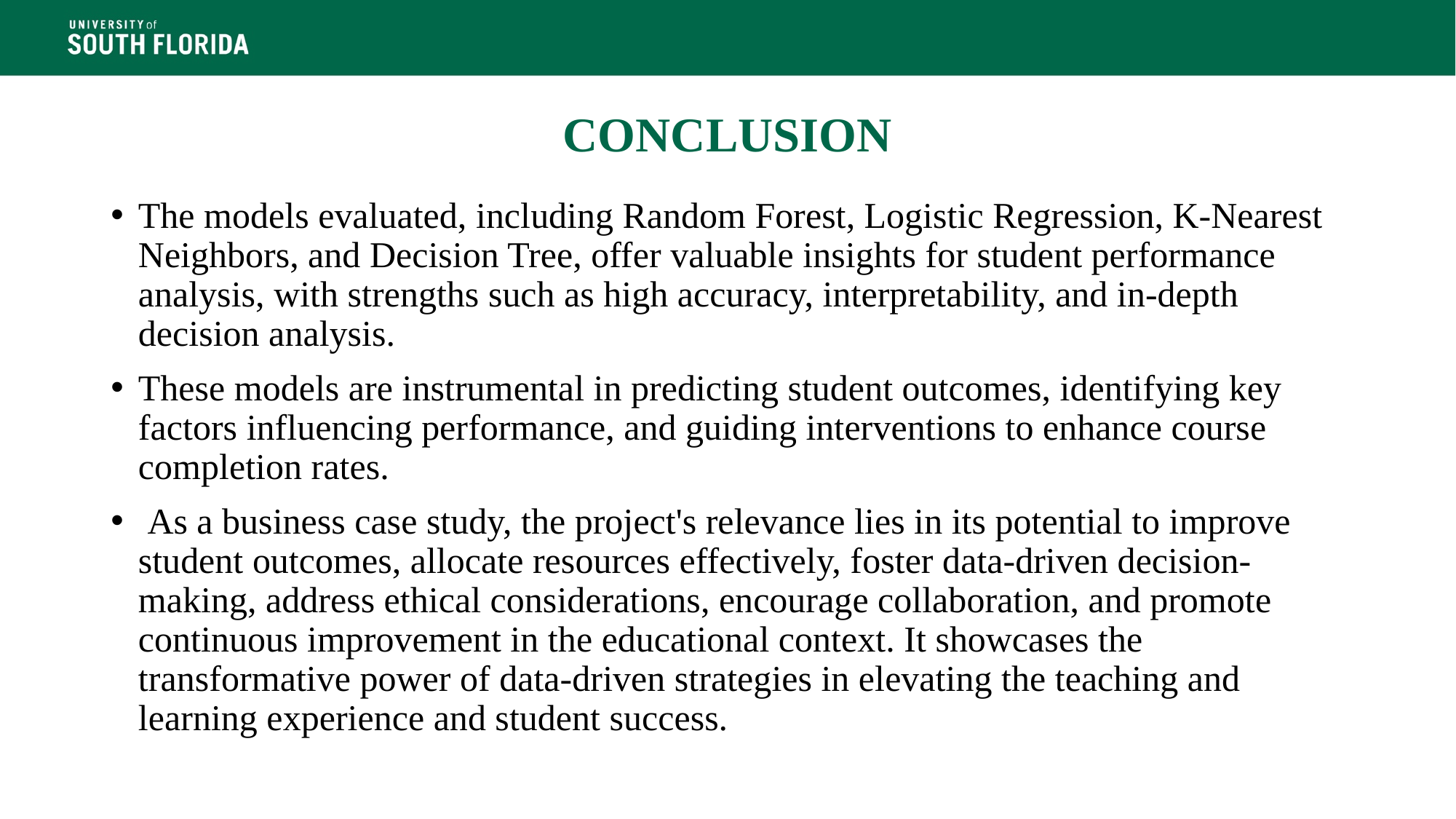

# CONCLUSION
The models evaluated, including Random Forest, Logistic Regression, K-Nearest Neighbors, and Decision Tree, offer valuable insights for student performance analysis, with strengths such as high accuracy, interpretability, and in-depth decision analysis.
These models are instrumental in predicting student outcomes, identifying key factors influencing performance, and guiding interventions to enhance course completion rates.
 As a business case study, the project's relevance lies in its potential to improve student outcomes, allocate resources effectively, foster data-driven decision-making, address ethical considerations, encourage collaboration, and promote continuous improvement in the educational context. It showcases the transformative power of data-driven strategies in elevating the teaching and learning experience and student success.